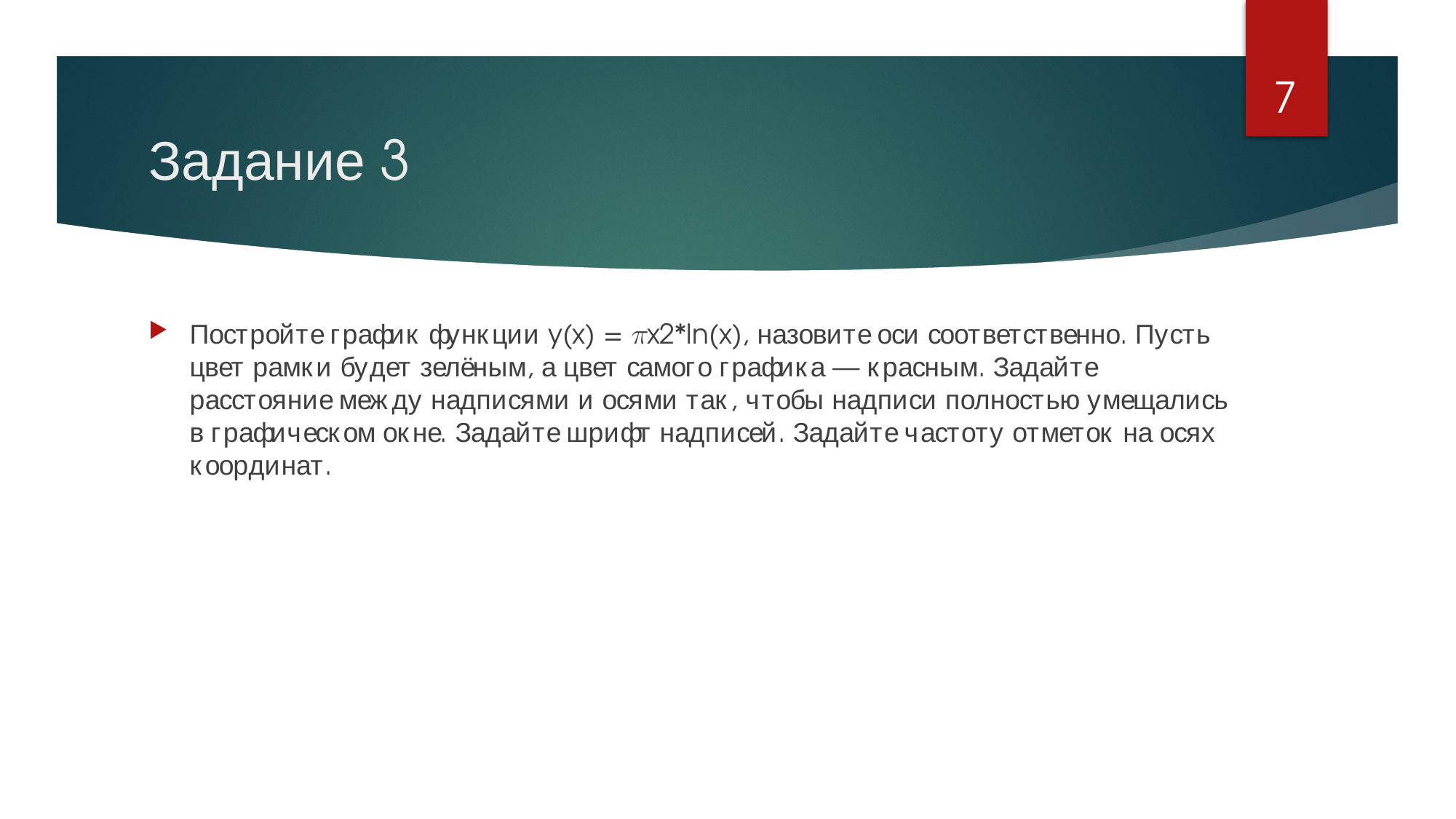

7
# Задание 3
Постройте график функции y(x) = 𝜋x2*ln(x), назовите оси соответственно. Пусть цвет рамки будет зелёным, а цвет самого графика — красным. Задайте расстояние между надписями и осями так, чтобы надписи полностью умещались в графическом окне. Задайте шрифт надписей. Задайте частоту отметок на осях координат.